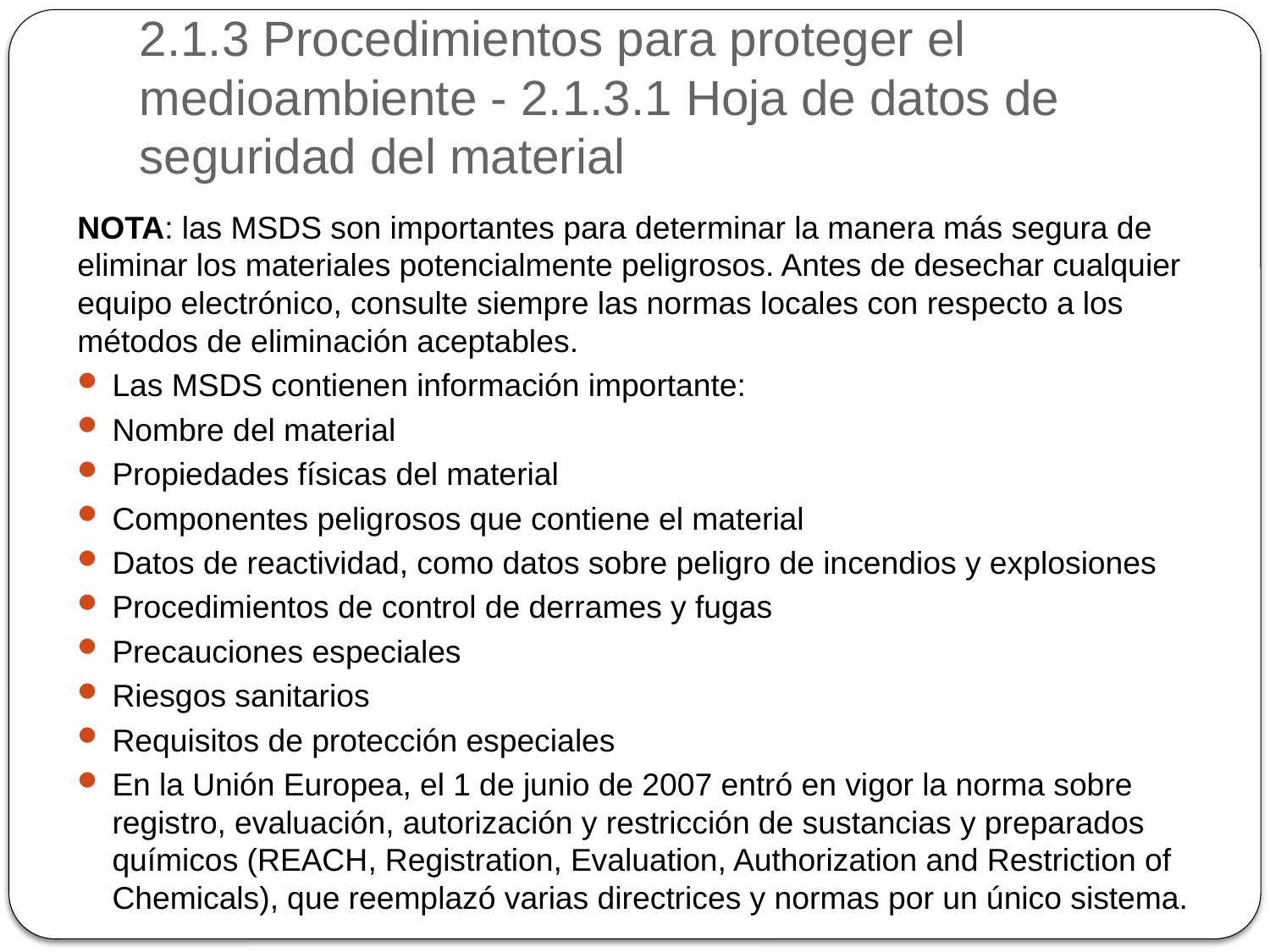

# 2.1.3 Procedimientos para proteger el medioambiente - 2.1.3.1 Hoja de datos de seguridad del material
NOTA: las MSDS son importantes para determinar la manera más segura de eliminar los materiales potencialmente peligrosos. Antes de desechar cualquier equipo electrónico, consulte siempre las normas locales con respecto a los métodos de eliminación aceptables.
Las MSDS contienen información importante:
Nombre del material
Propiedades físicas del material
Componentes peligrosos que contiene el material
Datos de reactividad, como datos sobre peligro de incendios y explosiones
Procedimientos de control de derrames y fugas
Precauciones especiales
Riesgos sanitarios
Requisitos de protección especiales
En la Unión Europea, el 1 de junio de 2007 entró en vigor la norma sobre registro, evaluación, autorización y restricción de sustancias y preparados químicos (REACH, Registration, Evaluation, Authorization and Restriction of Chemicals), que reemplazó varias directrices y normas por un único sistema.